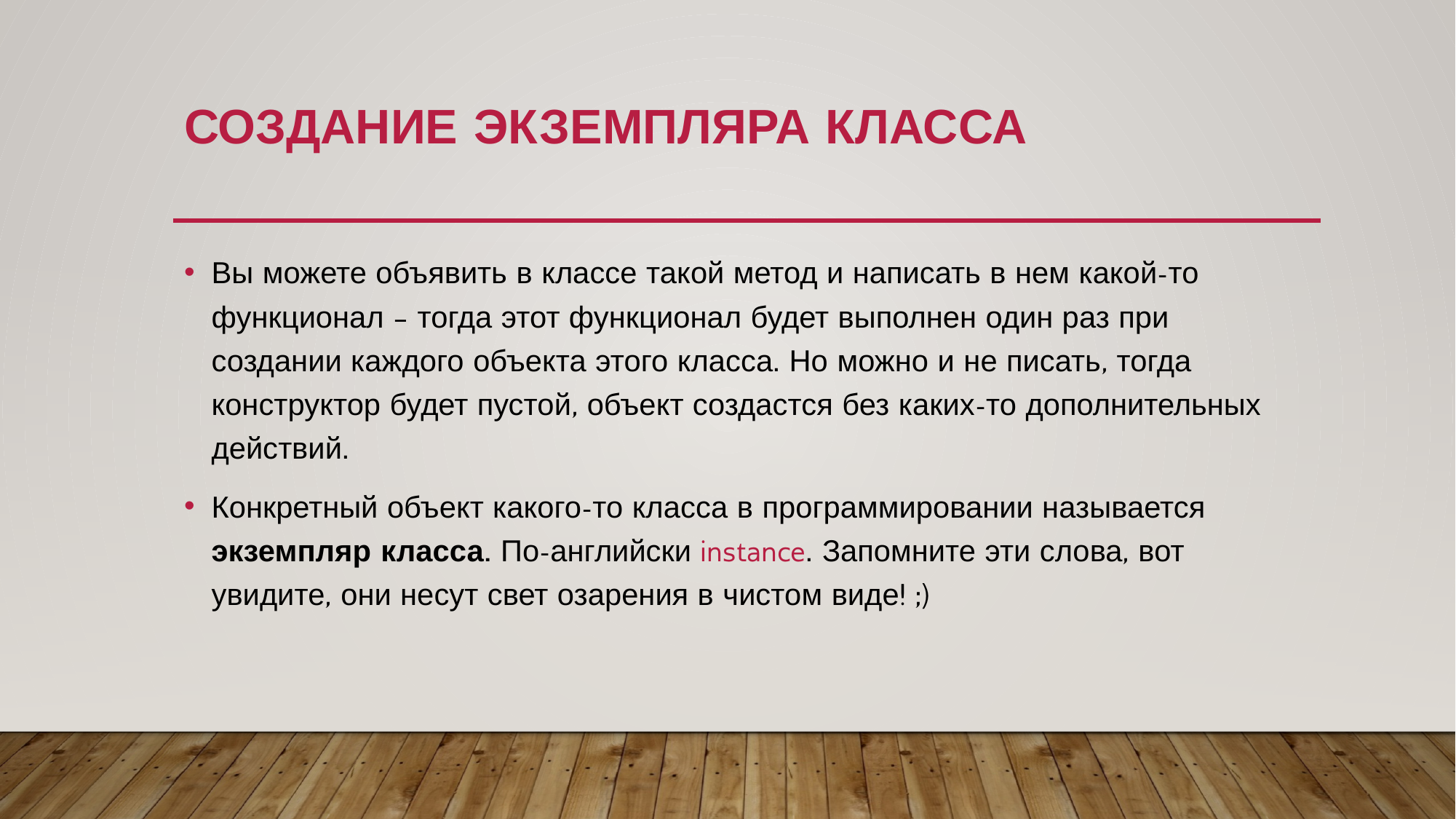

# Создание экземпляра класса
Вы можете объявить в классе такой метод и написать в нем какой-то функционал – тогда этот функционал будет выполнен один раз при создании каждого объекта этого класса. Но можно и не писать, тогда конструктор будет пустой, объект создастся без каких-то дополнительных действий.
Конкретный объект какого-то класса в программировании называется экземпляр класса. По-английски instance. Запомните эти слова, вот увидите, они несут свет озарения в чистом виде! ;)